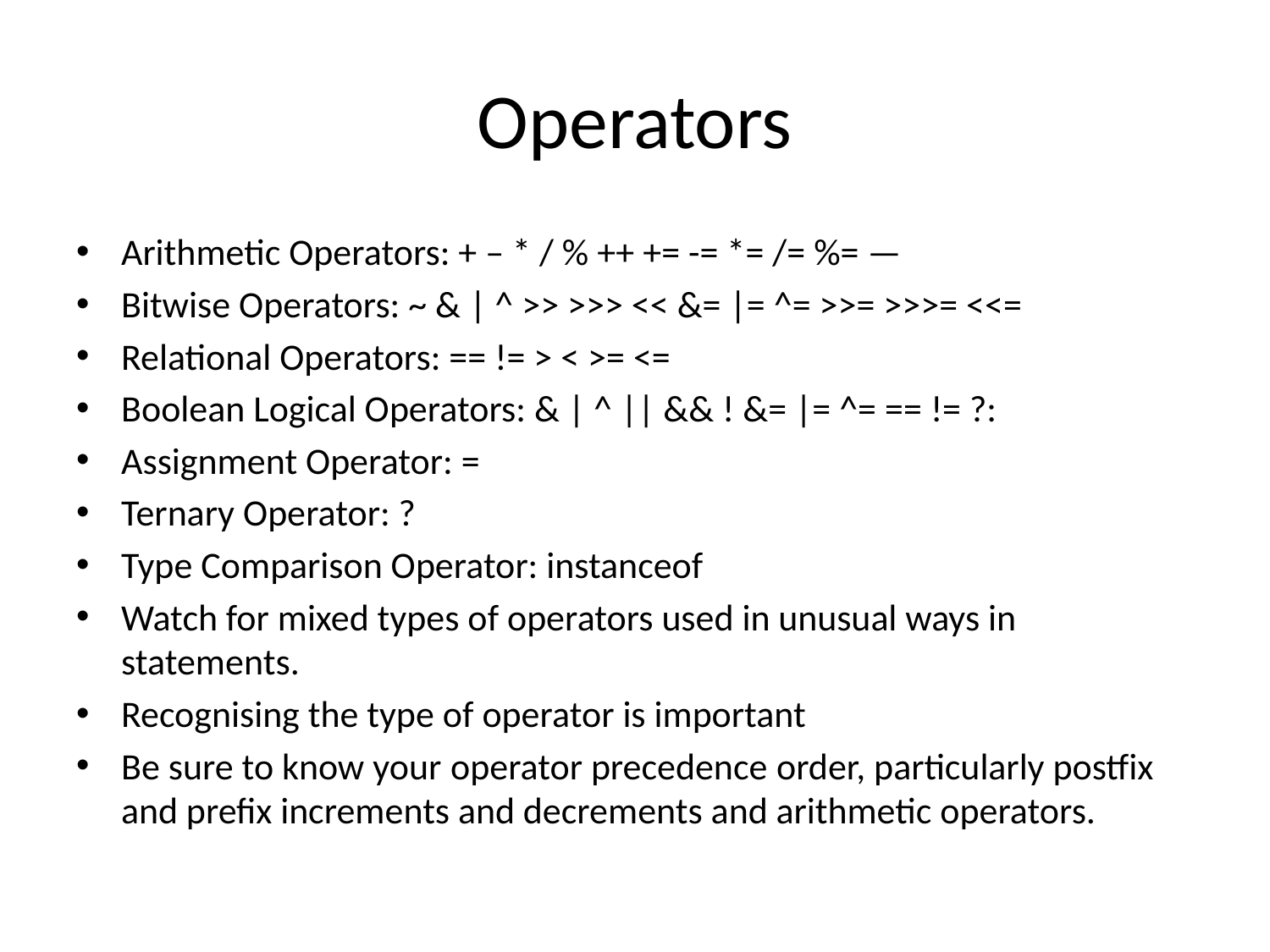

# Operators
Arithmetic Operators: + – * / % ++ += -= *= /= %= —
Bitwise Operators: ~ & | ^ >> >>> << &= |= ^= >>= >>>= <<=
Relational Operators: == != > < >= <=
Boolean Logical Operators: & | ^ || && ! &= |= ^= == != ?:
Assignment Operator: =
Ternary Operator: ?
Type Comparison Operator: instanceof
Watch for mixed types of operators used in unusual ways in statements.
Recognising the type of operator is important
Be sure to know your operator precedence order, particularly postfix and prefix increments and decrements and arithmetic operators.